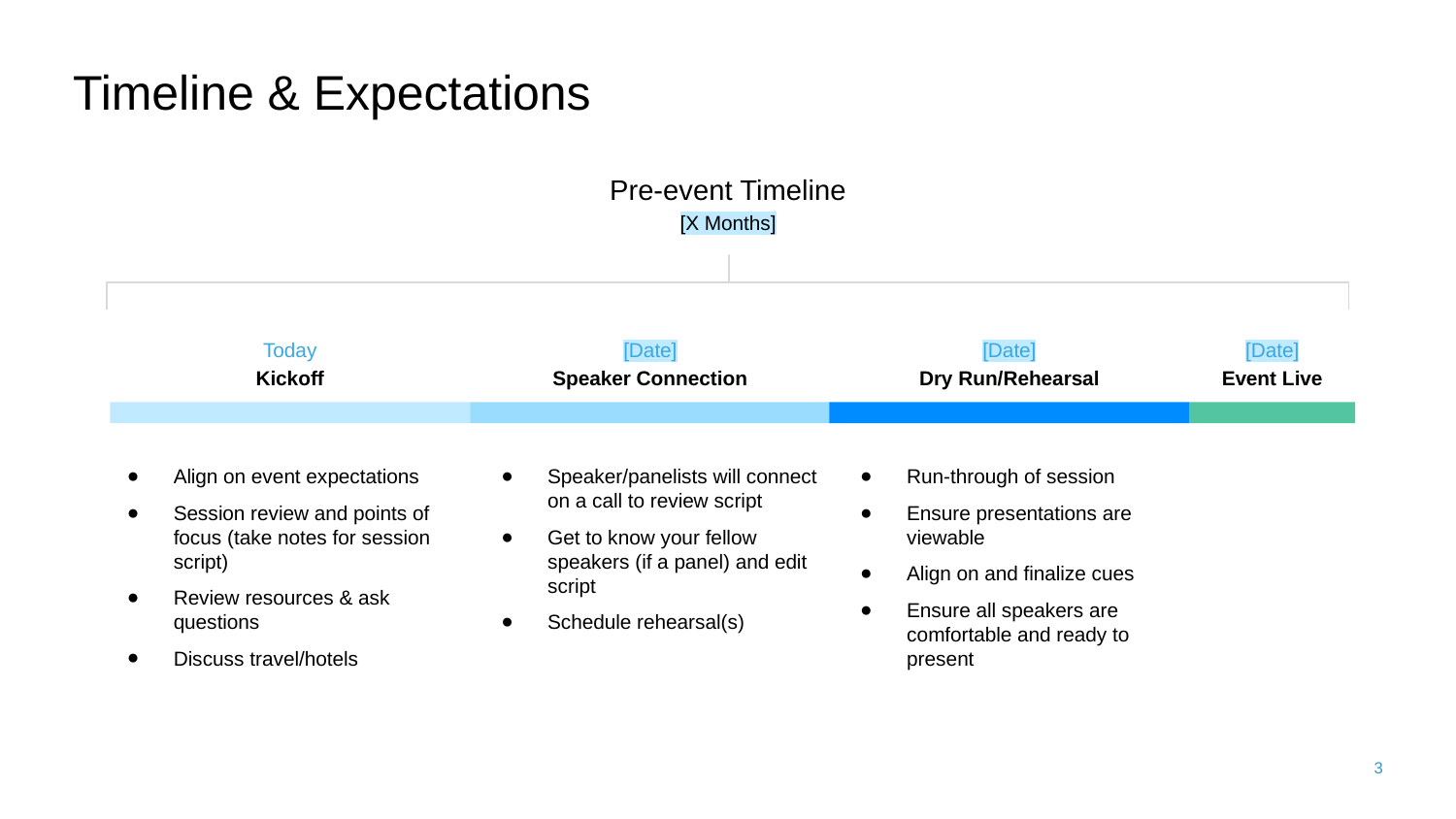

Timeline & Expectations
Pre-event Timeline
[X Months]

Today
Kickoff
[Date]
Speaker Connection
[Date]
Dry Run/Rehearsal
[Date]
Event Live

Align on event expectations
Session review and points of focus (take notes for session script)
Review resources & ask questions
Discuss travel/hotels
Speaker/panelists will connect on a call to review script
Get to know your fellow speakers (if a panel) and edit script
Schedule rehearsal(s)
Run-through of session
Ensure presentations are viewable
Align on and finalize cues
Ensure all speakers are comfortable and ready to present
3